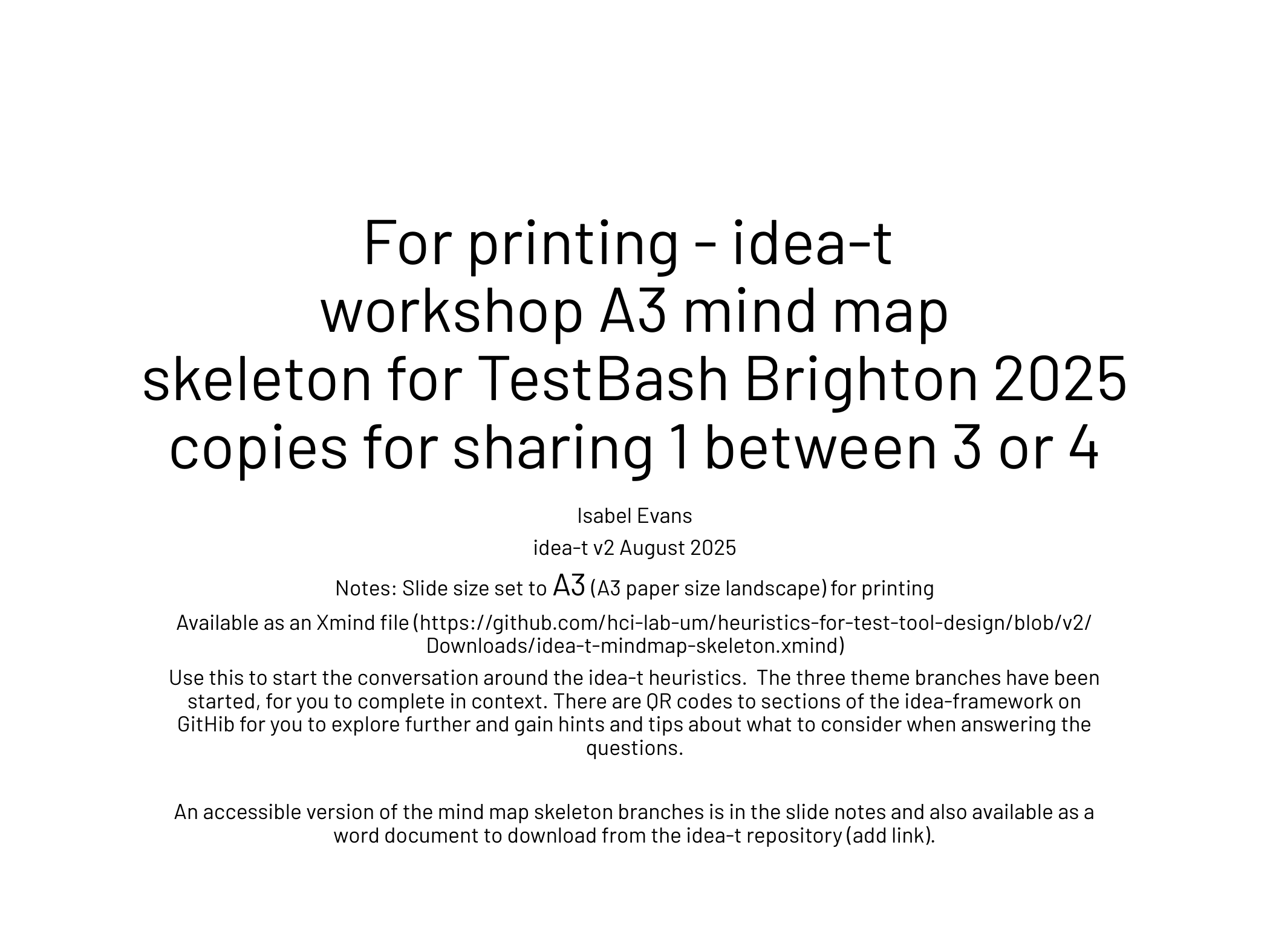

# For printing - idea-t workshop A3 mind map skeleton for TestBash Brighton 2025 copies for sharing 1 between 3 or 4
Isabel Evans
idea-t v2 August 2025
Notes: Slide size set to A3 (A3 paper size landscape) for printing
Available as an Xmind file (https://github.com/hci-lab-um/heuristics-for-test-tool-design/blob/v2/Downloads/idea-t-mindmap-skeleton.xmind)
Use this to start the conversation around the idea-t heuristics.  The three theme branches have been started, for you to complete in context. There are QR codes to sections of the idea-framework on GitHib for you to explore further and gain hints and tips about what to consider when answering the questions.

An accessible version of the mind map skeleton branches is in the slide notes and also available as a word document to download from the idea-t repository (add link).